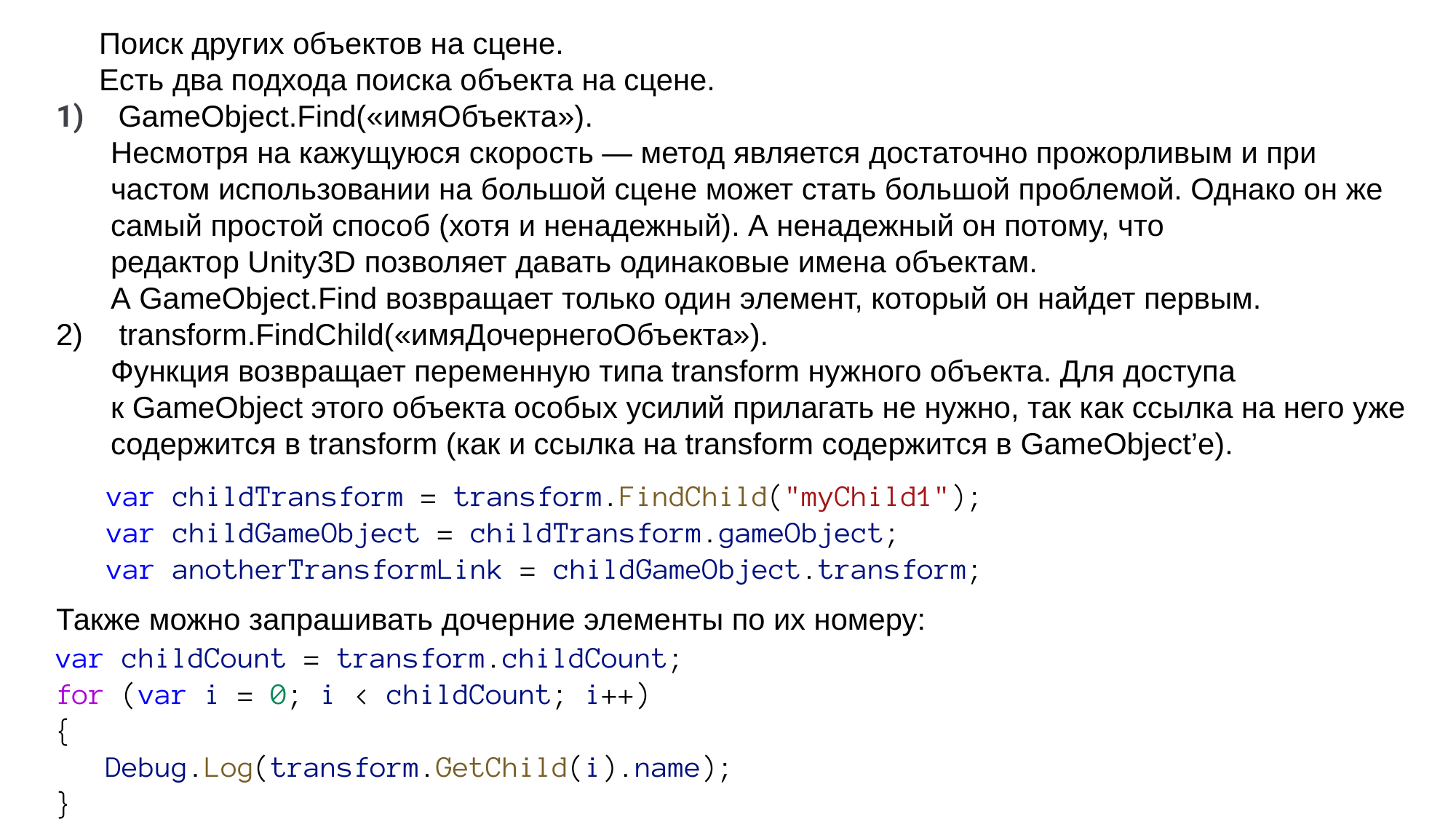

Поиск других объектов на сцене.
Есть два подхода поиска объекта на сцене.
 GameObject.Find(«имяОбъекта»).
Несмотря на кажущуюся скорость — метод является достаточно прожорливым и при частом использовании на большой сцене может стать большой проблемой. Однако он же самый простой способ (хотя и ненадежный). А ненадежный он потому, что редактор Unity3D позволяет давать одинаковые имена объектам. А GameObject.Find возвращает только один элемент, который он найдет первым.
 transform.FindChild(«имяДочернегоОбъекта»).
Функция возвращает переменную типа transform нужного объекта. Для доступа к GameObject этого объекта особых усилий прилагать не нужно, так как ссылка на него уже содержится в transform (как и ссылка на transform содержится в GameObject’е).

var childTransform = transform.FindChild("myChild1");
var childGameObject = childTransform.gameObject;
var anotherTransformLink = childGameObject.transform;
Также можно запрашивать дочерние элементы по их номеру:
var childCount = transform.childCount;
for (var i = 0; i < childCount; i++)
{
   Debug.Log(transform.GetChild(i).name);
}